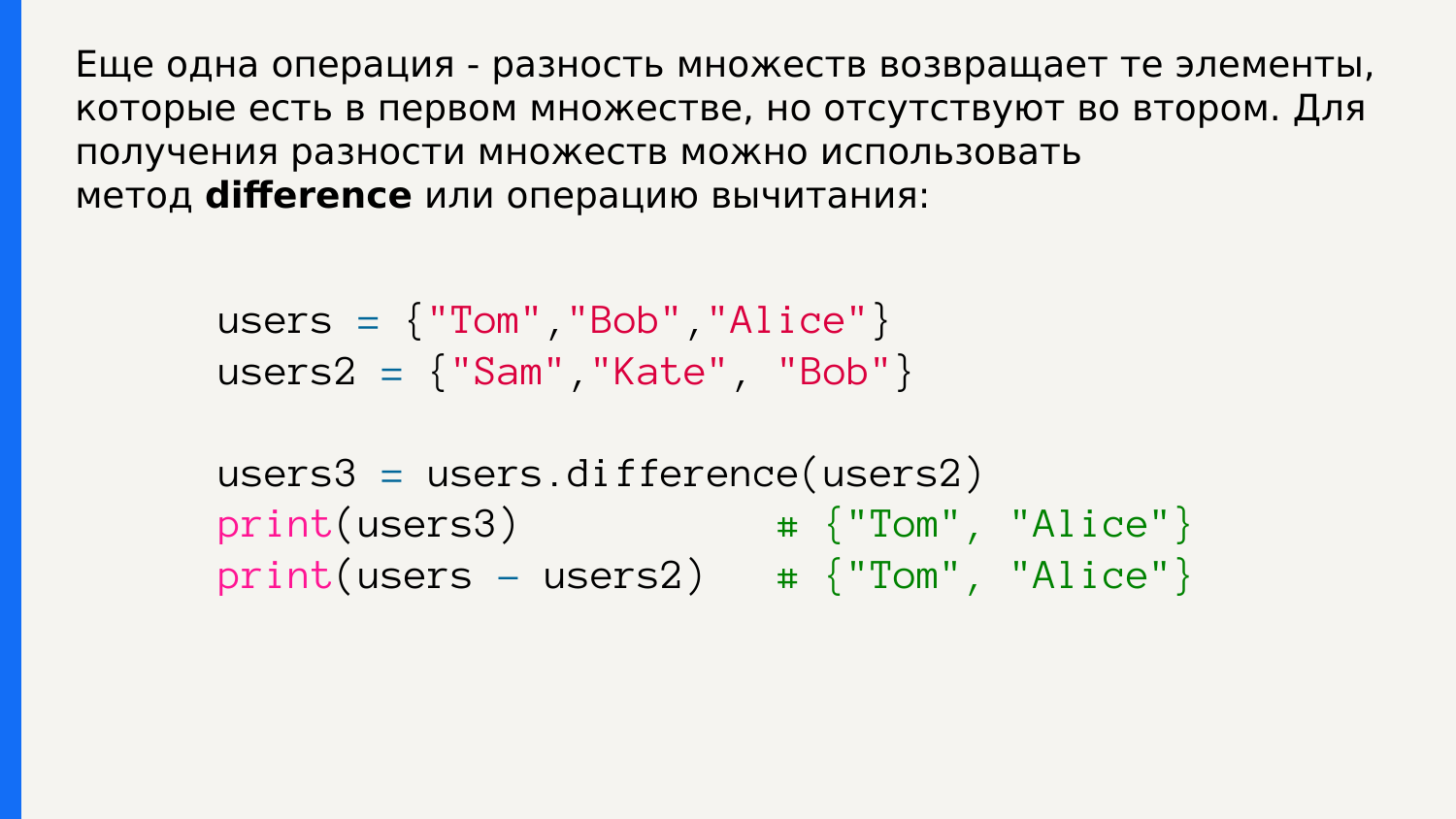

Еще одна операция - разность множеств возвращает те элементы, которые есть в первом множестве, но отсутствуют во втором. Для получения разности множеств можно использовать метод difference или операцию вычитания:
users = {"Tom","Bob","Alice"}
users2 = {"Sam","Kate", "Bob"}

users3 = users.difference(users2)
print(users3)           # {"Tom", "Alice"}
print(users - users2)   # {"Tom", "Alice"}